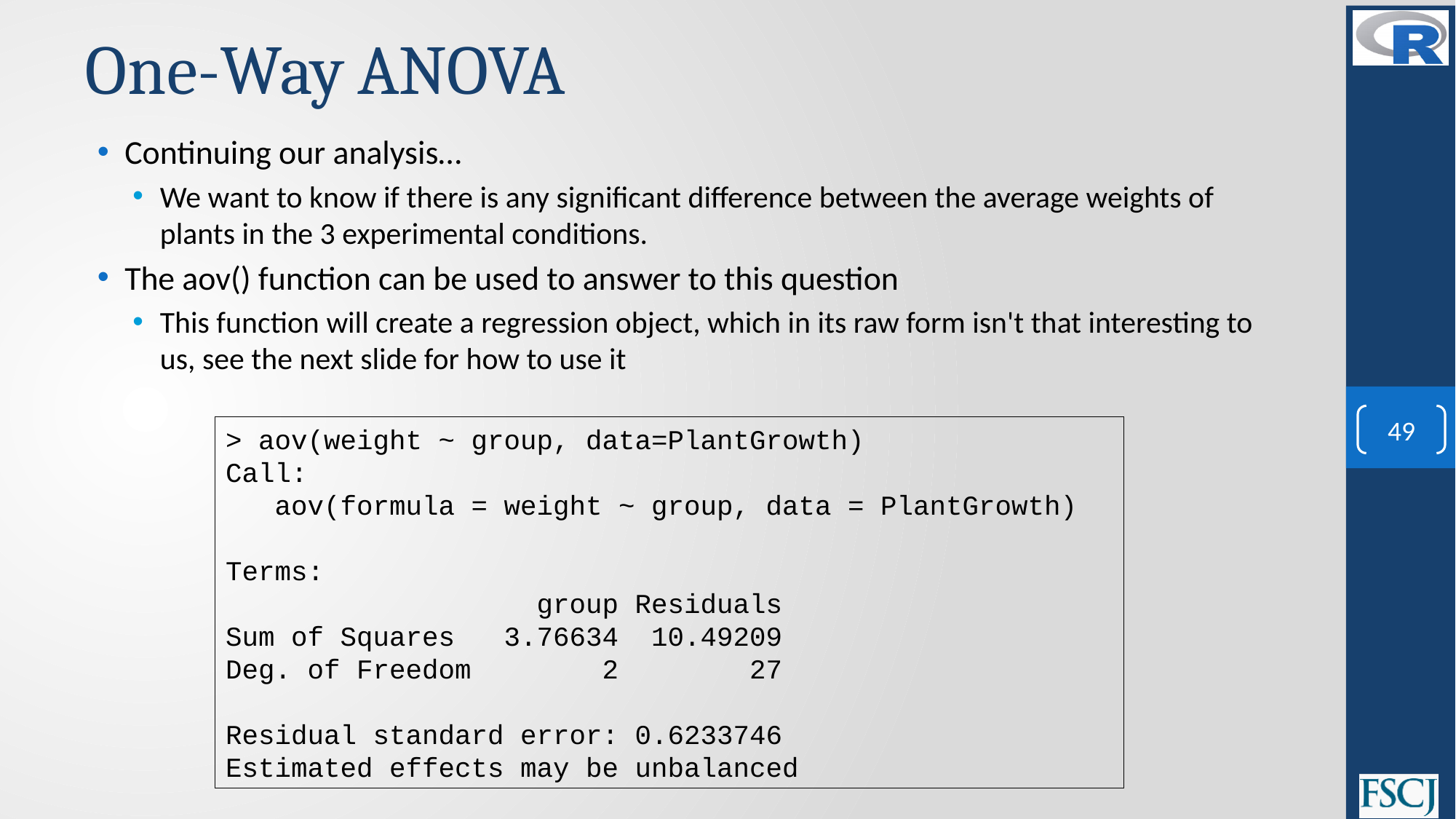

# One-Way ANOVA
Continuing our analysis…
We want to know if there is any significant difference between the average weights of plants in the 3 experimental conditions.
The aov() function can be used to answer to this question
This function will create a regression object, which in its raw form isn't that interesting to us, see the next slide for how to use it
49
> aov(weight ~ group, data=PlantGrowth)
Call:
   aov(formula = weight ~ group, data = PlantGrowth)

Terms:
                   group Residuals
Sum of Squares   3.76634  10.49209
Deg. of Freedom        2        27

Residual standard error: 0.6233746
Estimated effects may be unbalanced